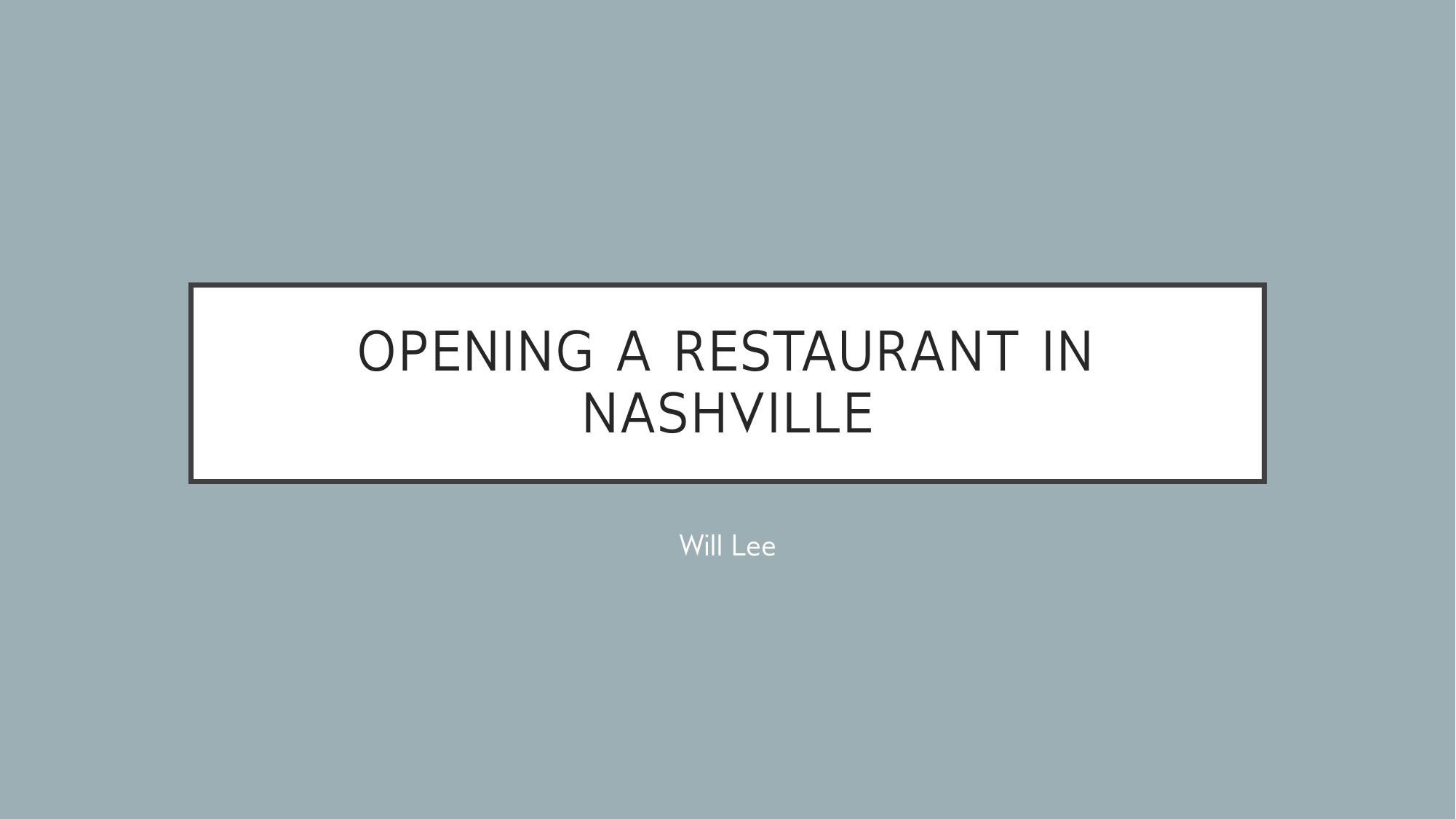

# Opening a restaurant in Nashville
Will Lee